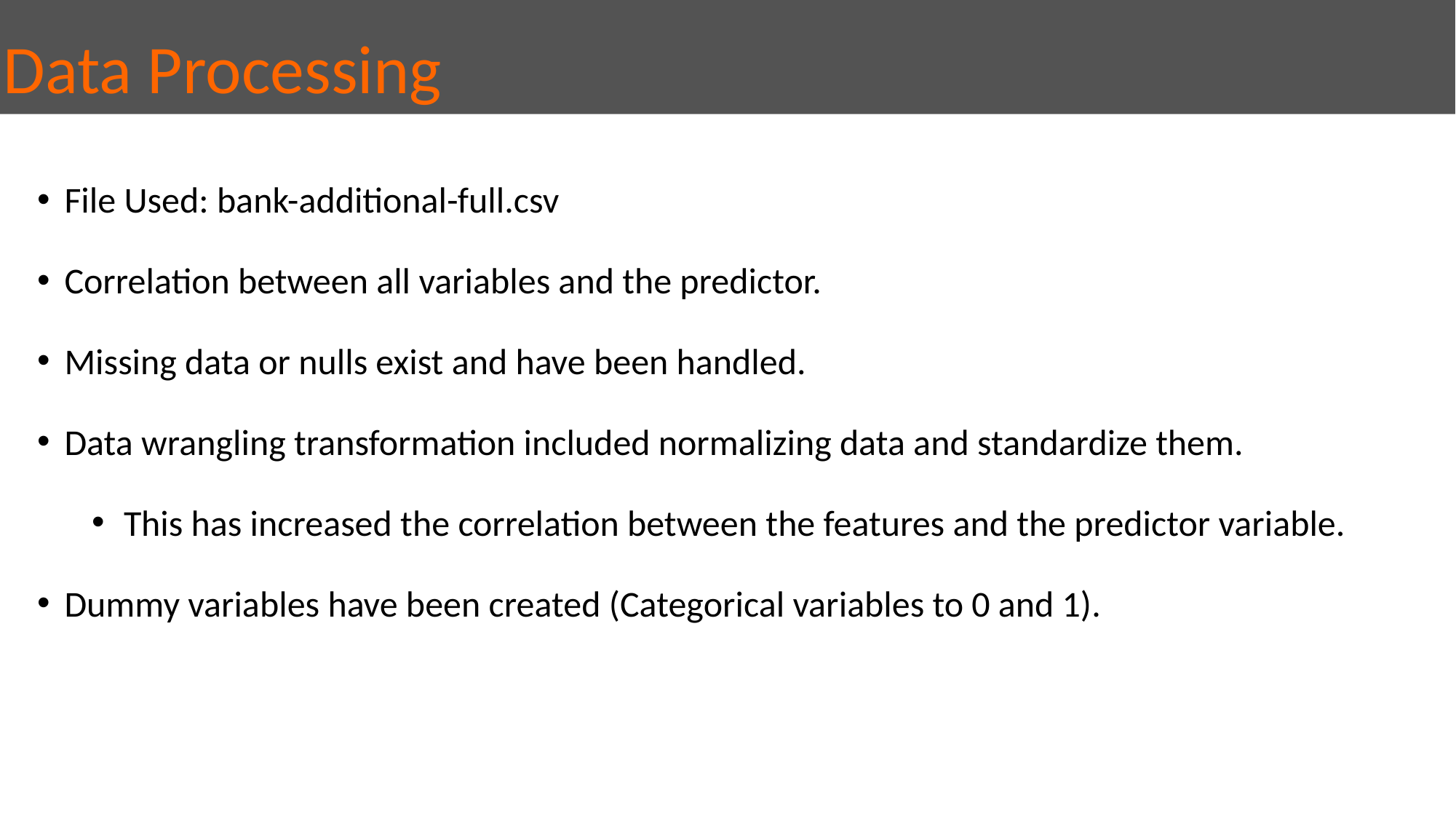

# Data Processing
File Used: bank-additional-full.csv
Correlation between all variables and the predictor.
Missing data or nulls exist and have been handled.
Data wrangling transformation included normalizing data and standardize them.
This has increased the correlation between the features and the predictor variable.
Dummy variables have been created (Categorical variables to 0 and 1).